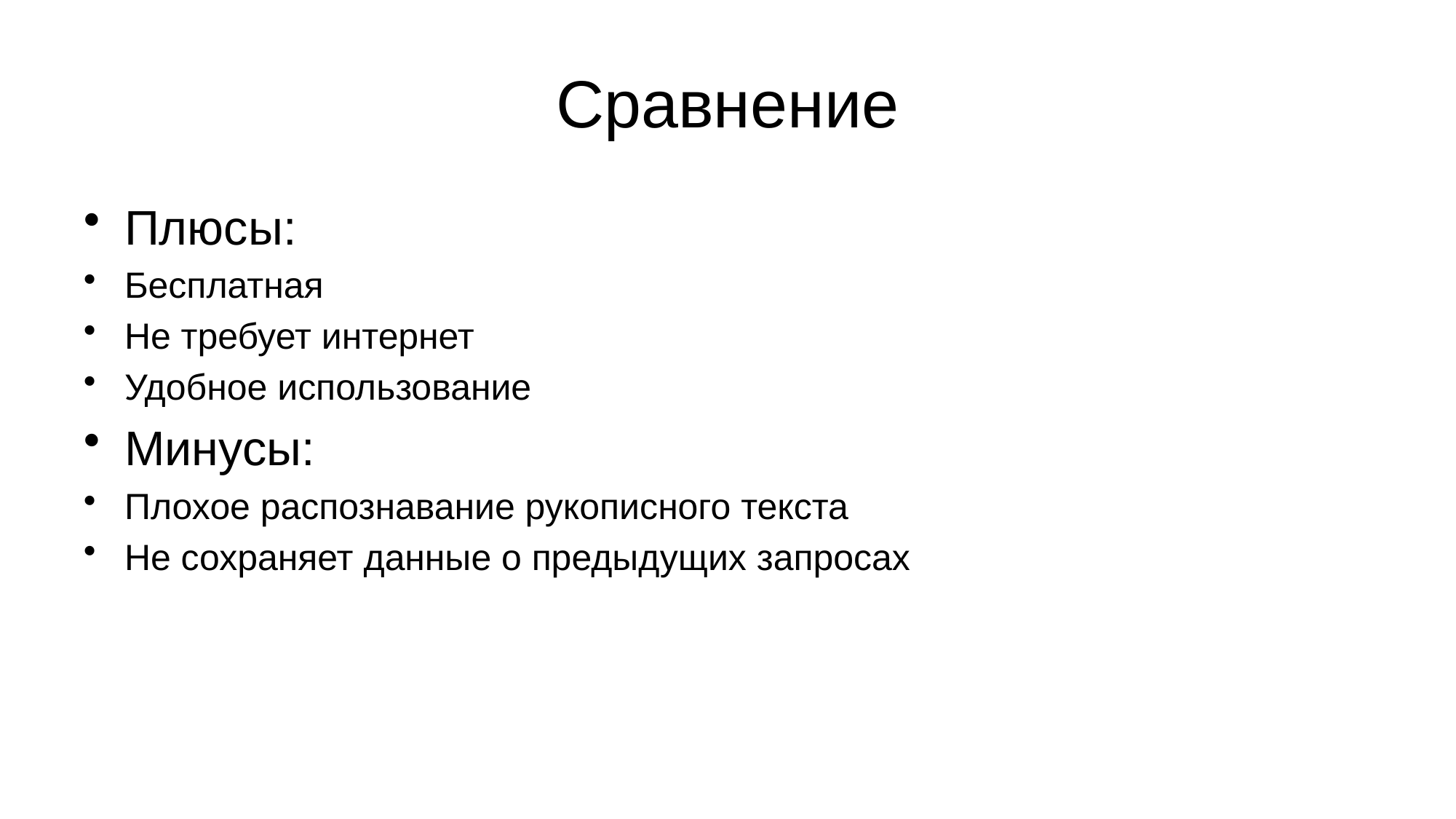

# Сравнение
Плюсы:
Бесплатная
Не требует интернет
Удобное использование
Минусы:
Плохое распознавание рукописного текста
Не сохраняет данные о предыдущих запросах